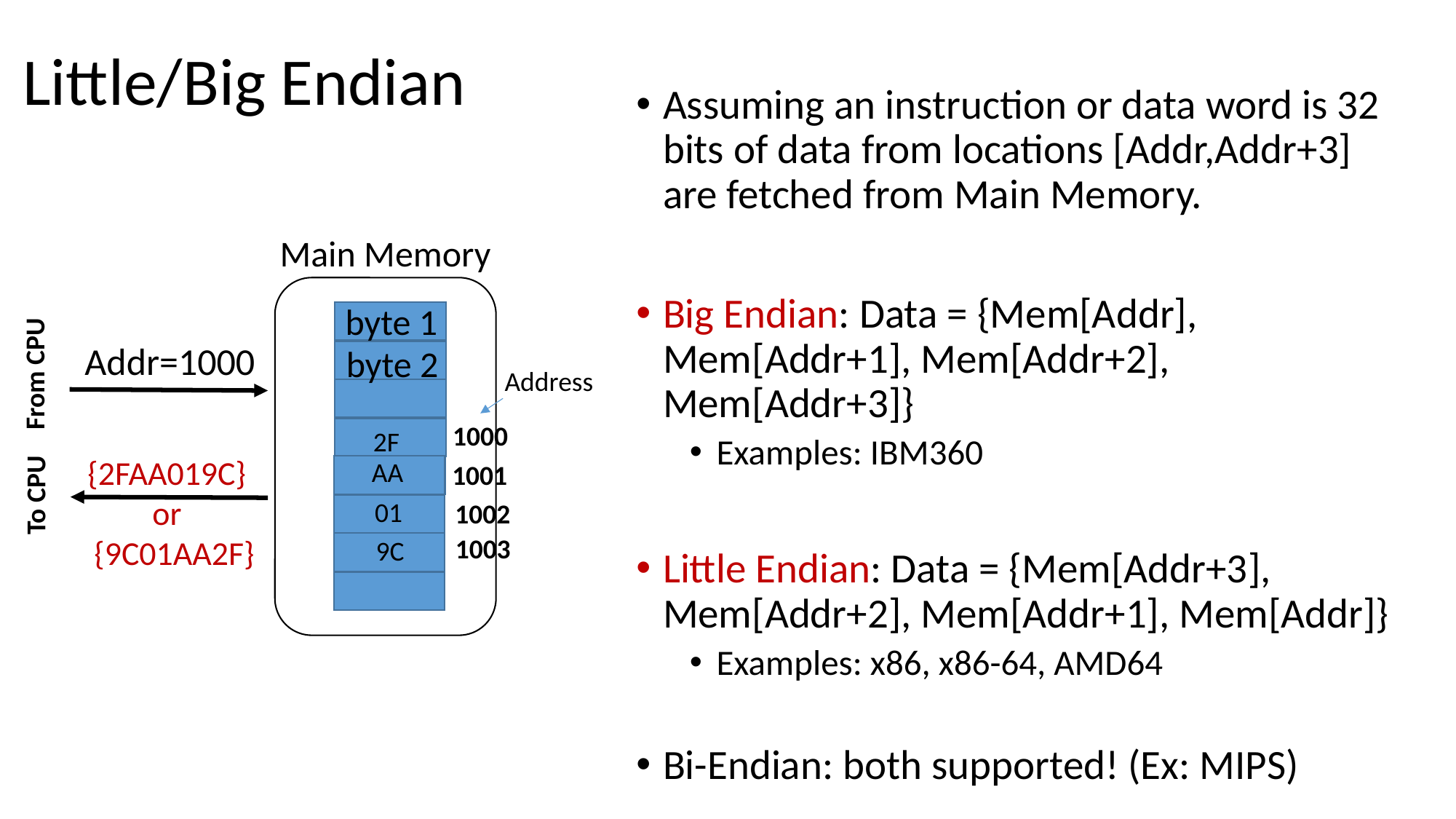

# Little/Big Endian
Assuming an instruction or data word is 32 bits of data from locations [Addr,Addr+3] are fetched from Main Memory.

Big Endian: Data = {Mem[Addr], Mem[Addr+1], Mem[Addr+2], Mem[Addr+3]}
Examples: IBM360

Little Endian: Data = {Mem[Addr+3], Mem[Addr+2], Mem[Addr+1], Mem[Addr]}
Examples: x86, x86-64, AMD64

Bi-Endian: both supported! (Ex: MIPS)

Main Memory

byte 1

Addr=1000
byte 2

From CPU
Address

1000

2F
{2FAA019C}
or
{9C01AA2F}

AA
1001

To CPU
01
1002

1003
9C